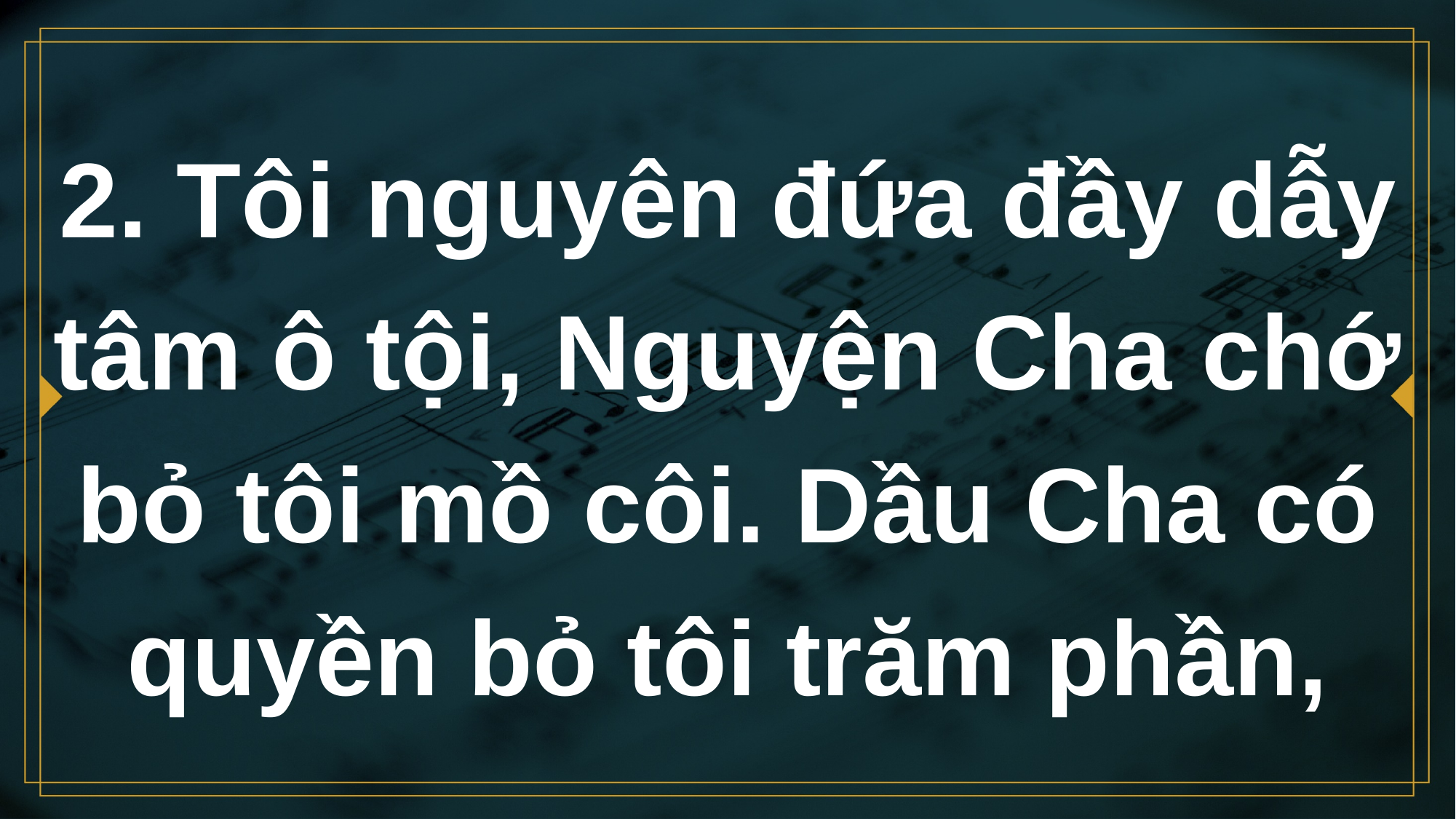

# 2. Tôi nguyên đứa đầy dẫy tâm ô tội, Nguyện Cha chớ bỏ tôi mồ côi. Dầu Cha có quyền bỏ tôi trăm phần,